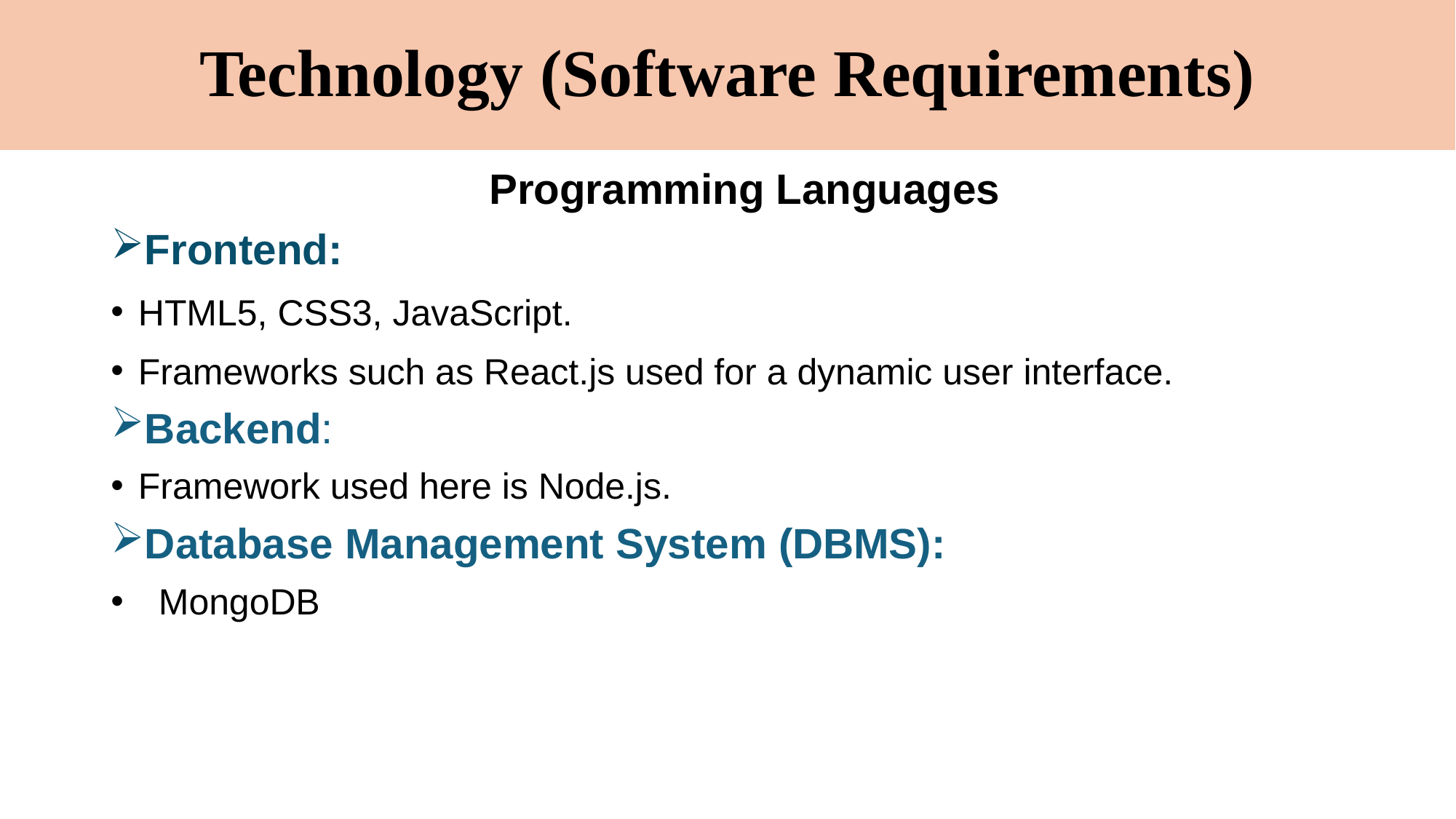

# Technology (Software Requirements)
                                Programming Languages
Frontend:
HTML5, CSS3, JavaScript.
Frameworks such as React.js used for a dynamic user interface.
Backend:
Framework used here is Node.js.
Database Management System (DBMS):
  MongoDB